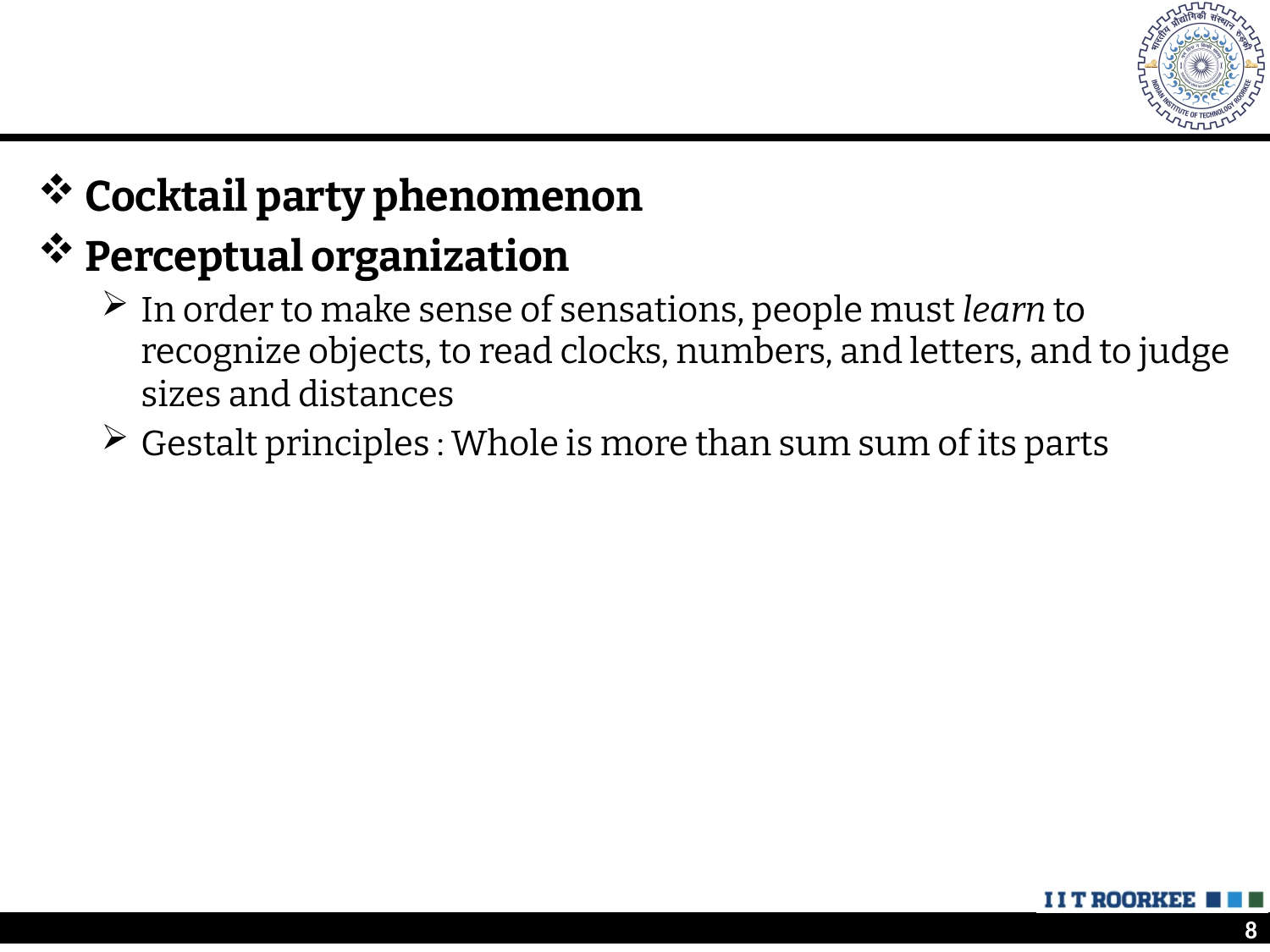

#
Cocktail party phenomenon
Perceptual organization
In order to make sense of sensations, people must learn to recognize objects, to read clocks, numbers, and letters, and to judge sizes and distances
Gestalt principles : Whole is more than sum sum of its parts